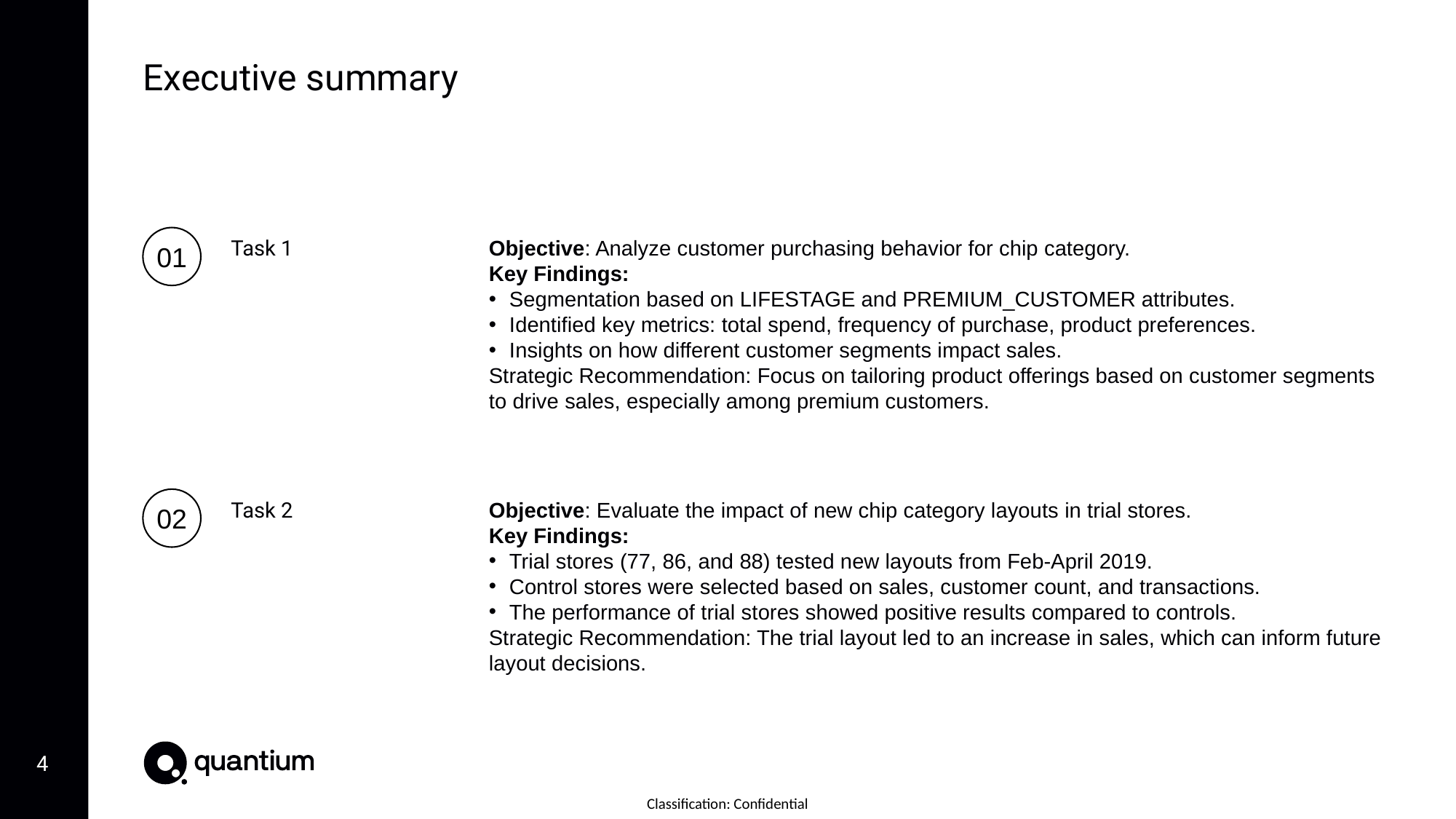

Executive summary
01
Task 1
Objective: Analyze customer purchasing behavior for chip category.
Key Findings:
Segmentation based on LIFESTAGE and PREMIUM_CUSTOMER attributes.
Identified key metrics: total spend, frequency of purchase, product preferences.
Insights on how different customer segments impact sales.
Strategic Recommendation: Focus on tailoring product offerings based on customer segments to drive sales, especially among premium customers.
02
Task 2
Objective: Evaluate the impact of new chip category layouts in trial stores.
Key Findings:
Trial stores (77, 86, and 88) tested new layouts from Feb-April 2019.
Control stores were selected based on sales, customer count, and transactions.
The performance of trial stores showed positive results compared to controls.
Strategic Recommendation: The trial layout led to an increase in sales, which can inform future layout decisions.